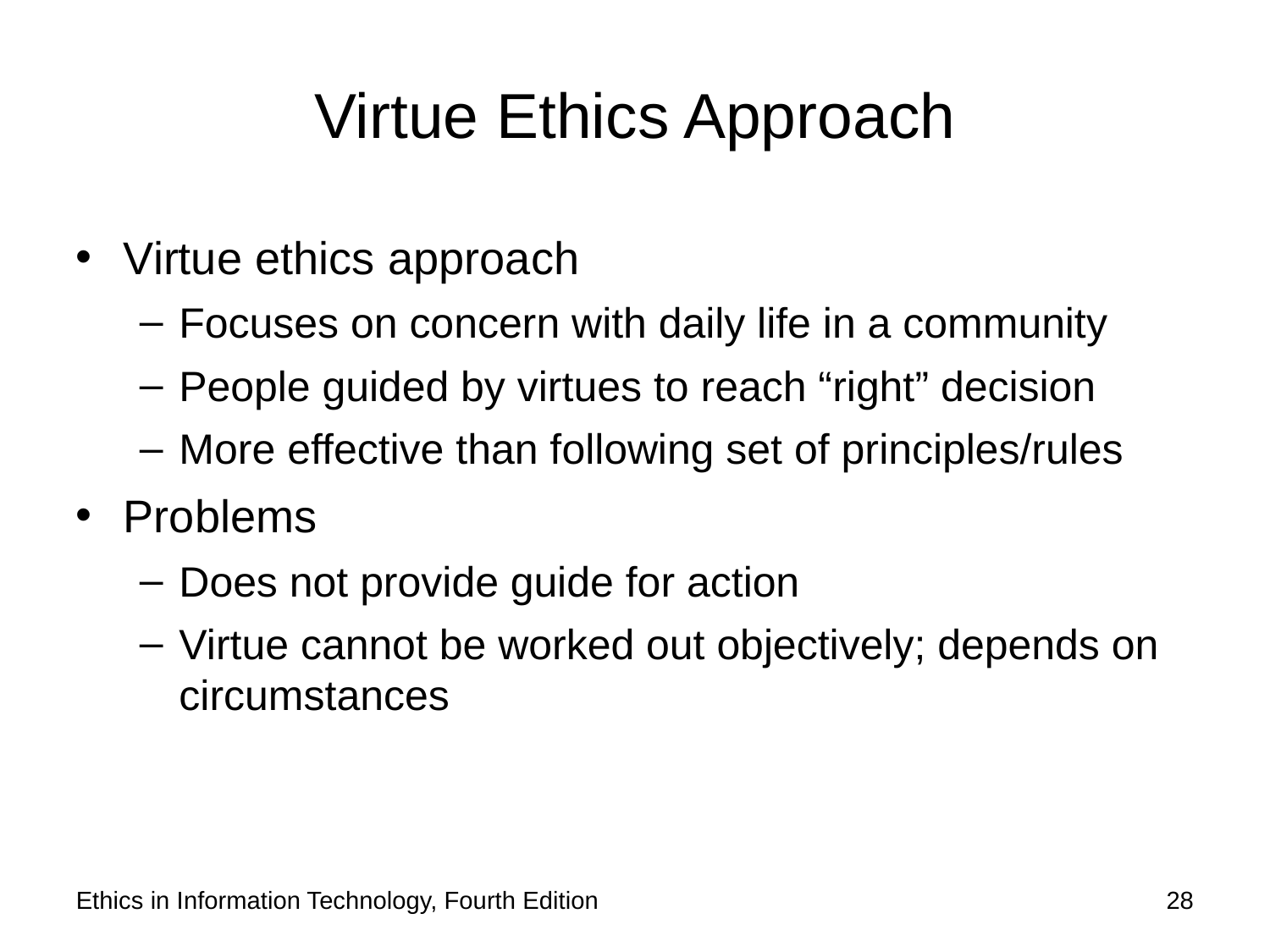

# Virtue Ethics Approach
Virtue ethics approach
Focuses on concern with daily life in a community
People guided by virtues to reach “right” decision
More effective than following set of principles/rules
Problems
Does not provide guide for action
Virtue cannot be worked out objectively; depends on circumstances
Ethics in Information Technology, Fourth Edition
28